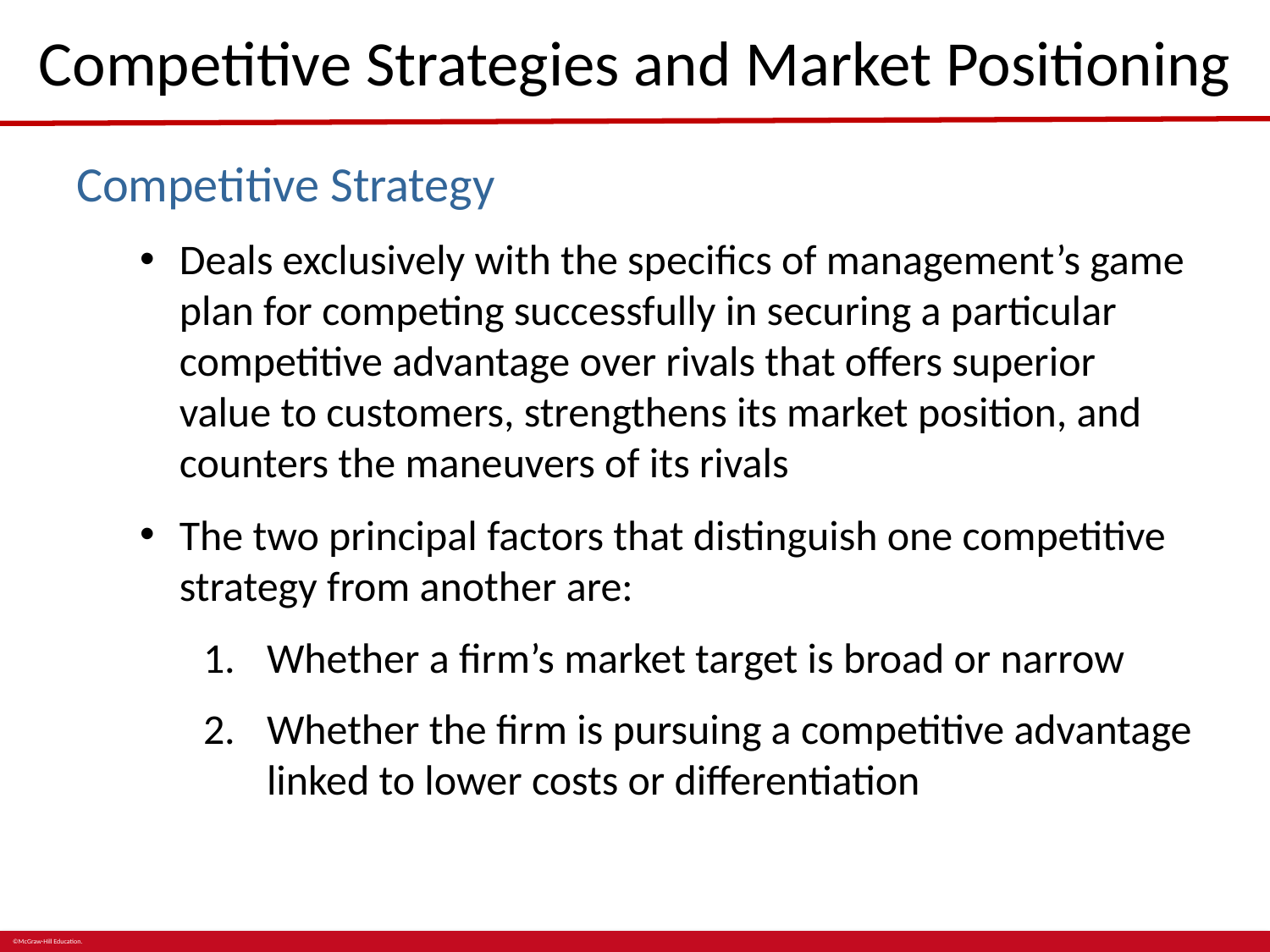

# Competitive Strategies and Market Positioning
Competitive Strategy
Deals exclusively with the specifics of management’s game plan for competing successfully in securing a particular competitive advantage over rivals that offers superior value to customers, strengthens its market position, and counters the maneuvers of its rivals
The two principal factors that distinguish one competitive strategy from another are:
Whether a firm’s market target is broad or narrow
Whether the firm is pursuing a competitive advantage linked to lower costs or differentiation